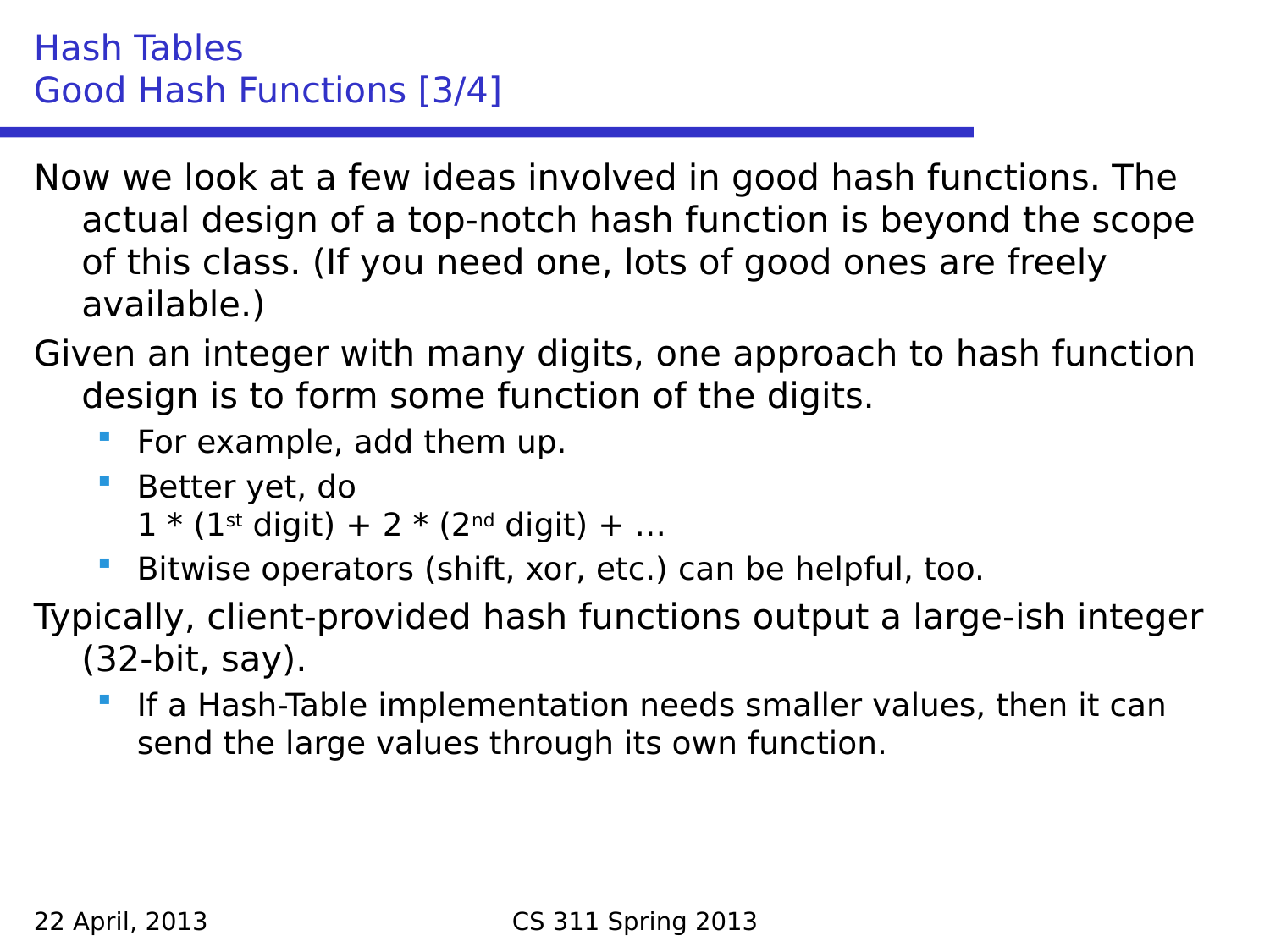

# Hash Tables Good Hash Functions [3/4]
Now we look at a few ideas involved in good hash functions. The actual design of a top-notch hash function is beyond the scope of this class. (If you need one, lots of good ones are freely available.)
Given an integer with many digits, one approach to hash function design is to form some function of the digits.
For example, add them up.
Better yet, do
1 * (1st digit) + 2 * (2nd digit) + …
Bitwise operators (shift, xor, etc.) can be helpful, too.
Typically, client-provided hash functions output a large-ish integer (32-bit, say).
If a Hash-Table implementation needs smaller values, then it can send the large values through its own function.
22 April, 2013
CS 311 Spring 2013